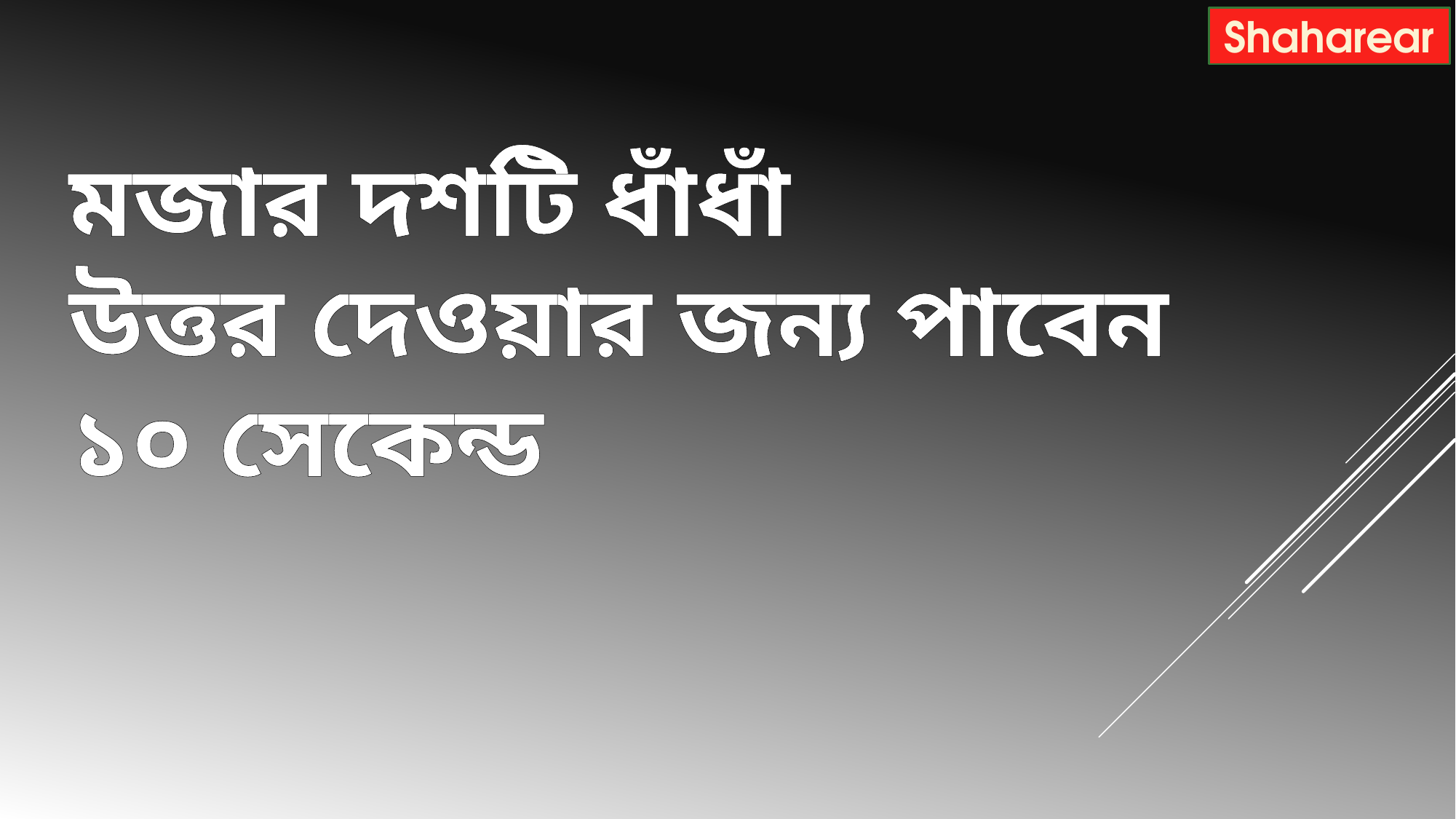

Shaharear
মজার দশটি ধাঁধাঁ
উত্তর দেওয়ার জন্য পাবেন ১০ সেকেন্ড